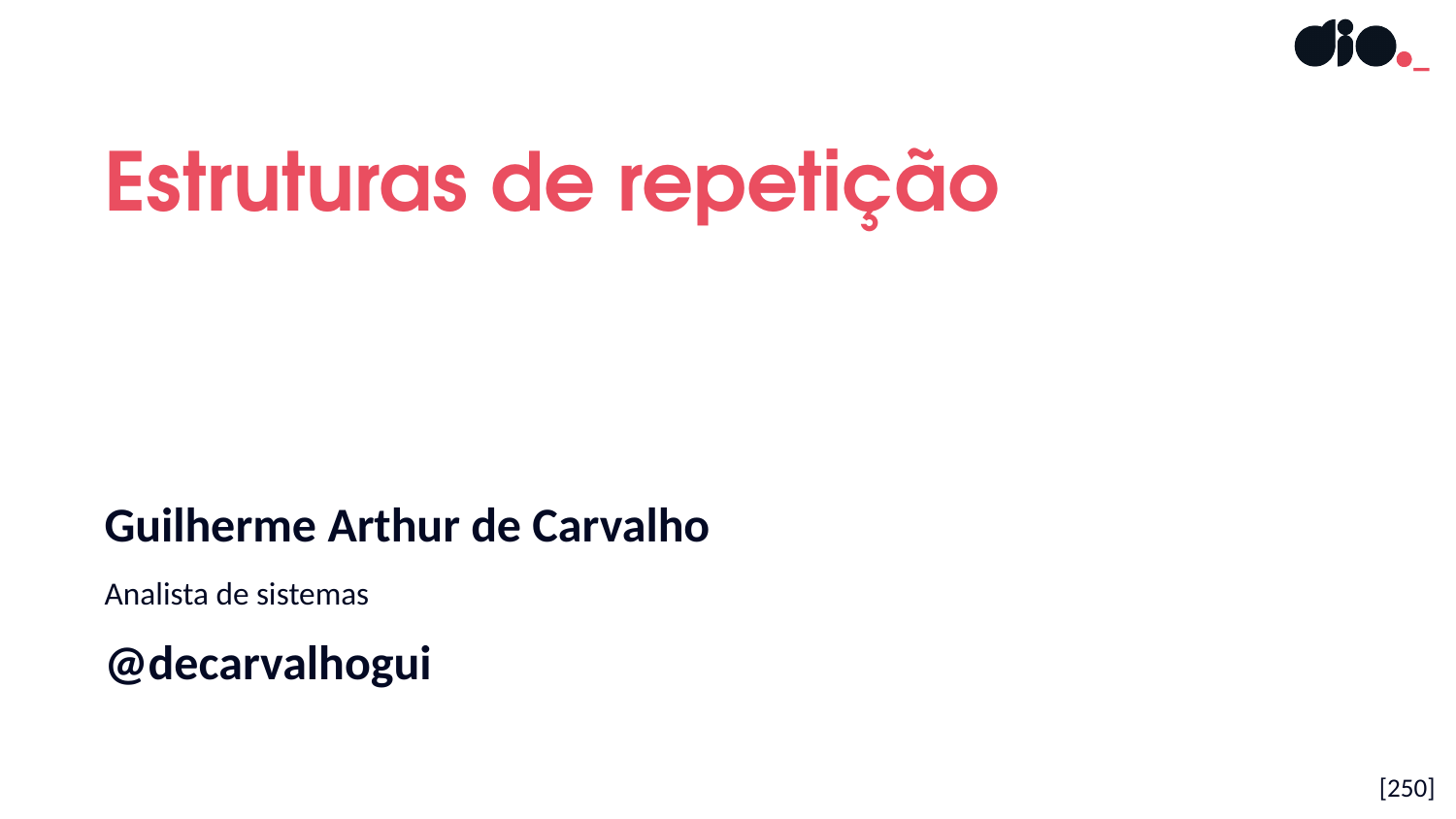

Estruturas de repetição
Guilherme Arthur de Carvalho
Analista de sistemas
@decarvalhogui
[250]